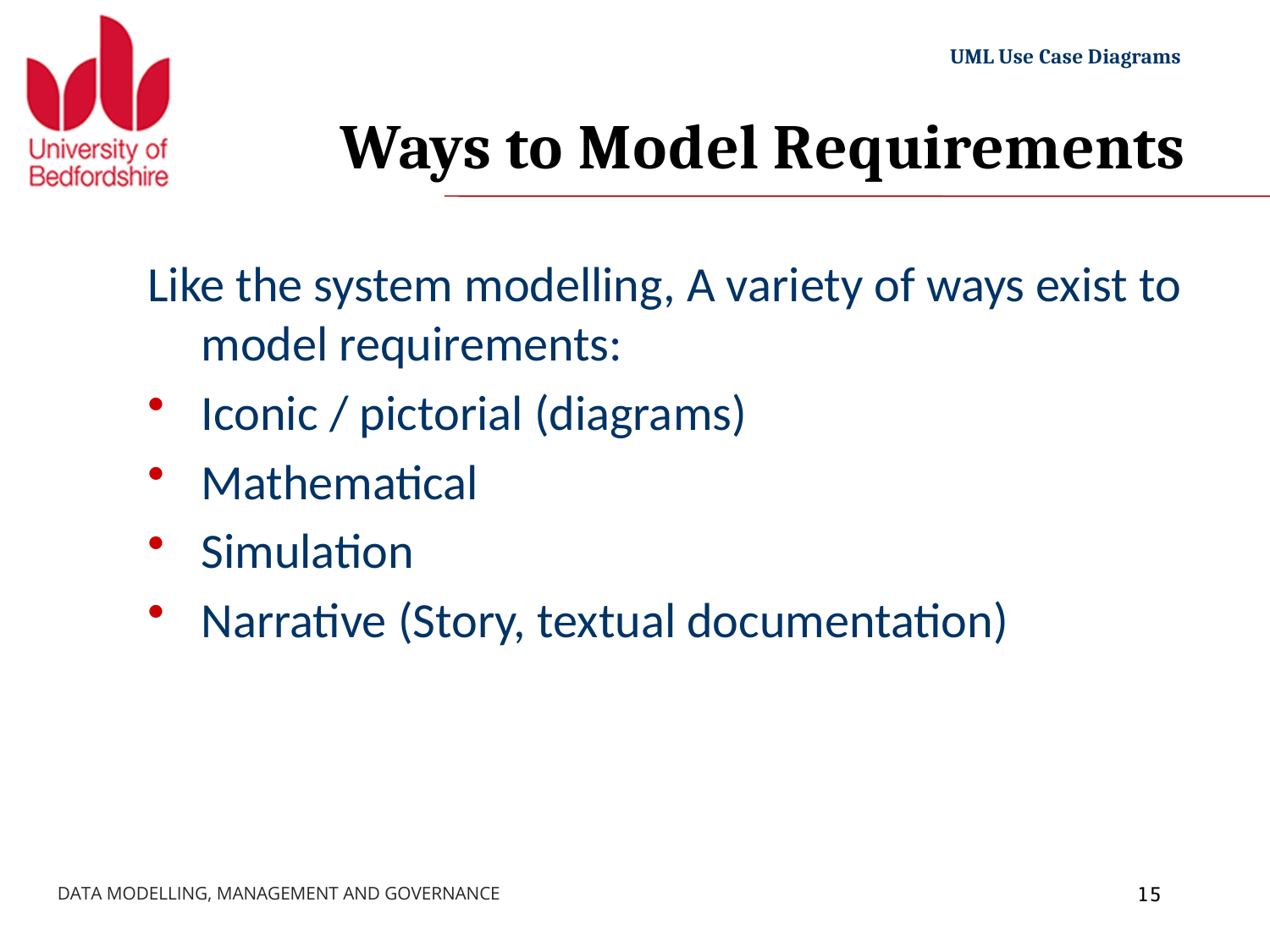

# Ways to Model Requirements
Like the system modelling, A variety of ways exist to model requirements:
Iconic / pictorial (diagrams)
Mathematical
Simulation
Narrative (Story, textual documentation)